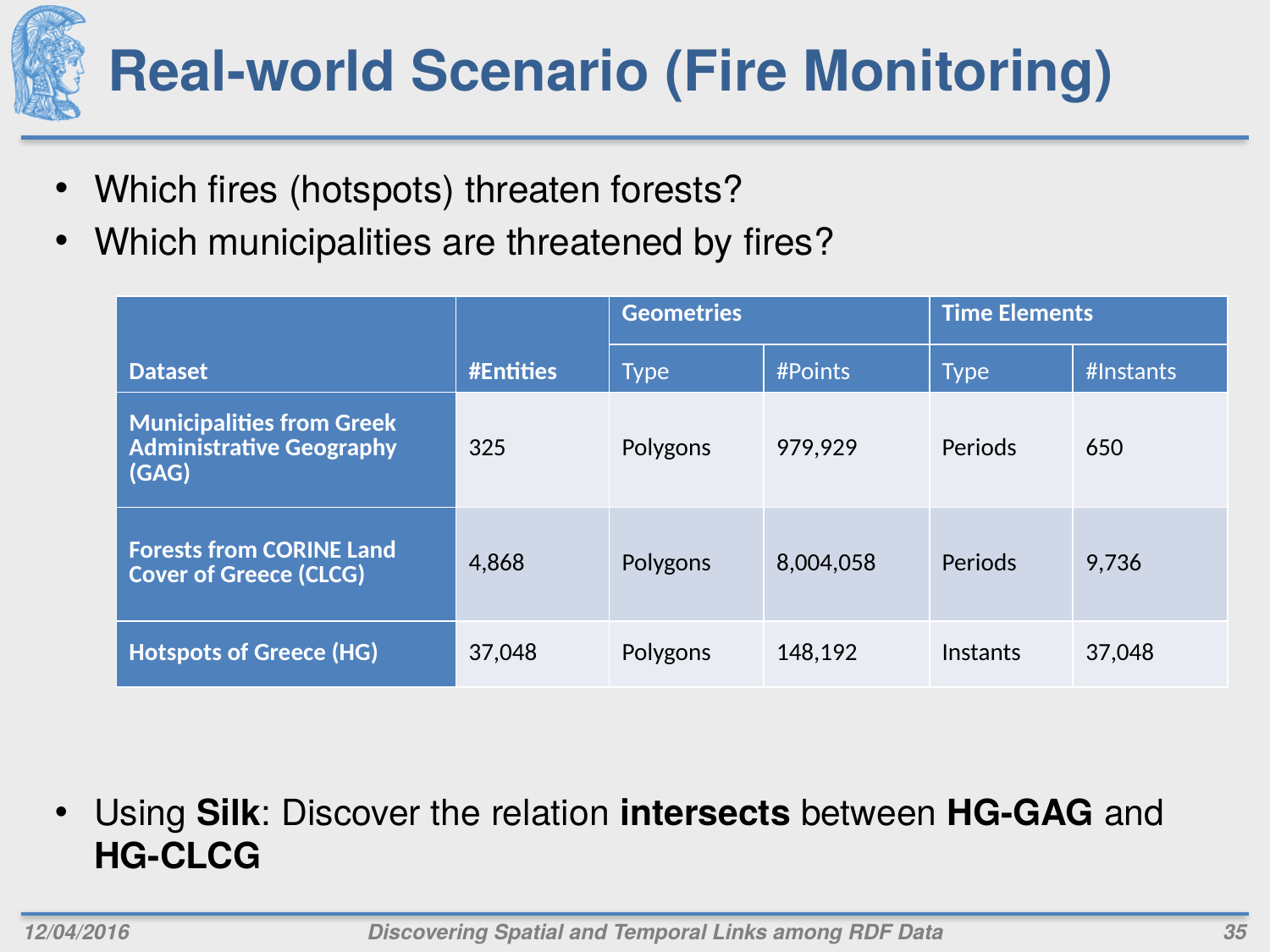

# Real-world Scenario (Fire Monitoring)
Which fires (hotspots) threaten forests?
Which municipalities are threatened by fires?

Using Silk: Discover the relation intersects between HG-GAG and HG-CLCG
| Dataset | #Entities | Geometries |  | Time Elements |  |
| --- | --- | --- | --- | --- | --- |
|  |  | Type | #Points | Type | #Instants |
| Municipalities from Greek Administrative Geography (GAG) | 325 | Polygons | 979,929 | Periods | 650 |
| Forests from CORINE Land Cover of Greece (CLCG) | 4,868 | Polygons | 8,004,058 | Periods | 9,736 |
| Hotspots of Greece (HG) | 37,048 | Polygons | 148,192 | Instants | 37,048 |
12/04/2016
Discovering Spatial and Temporal Links among RDF Data
35